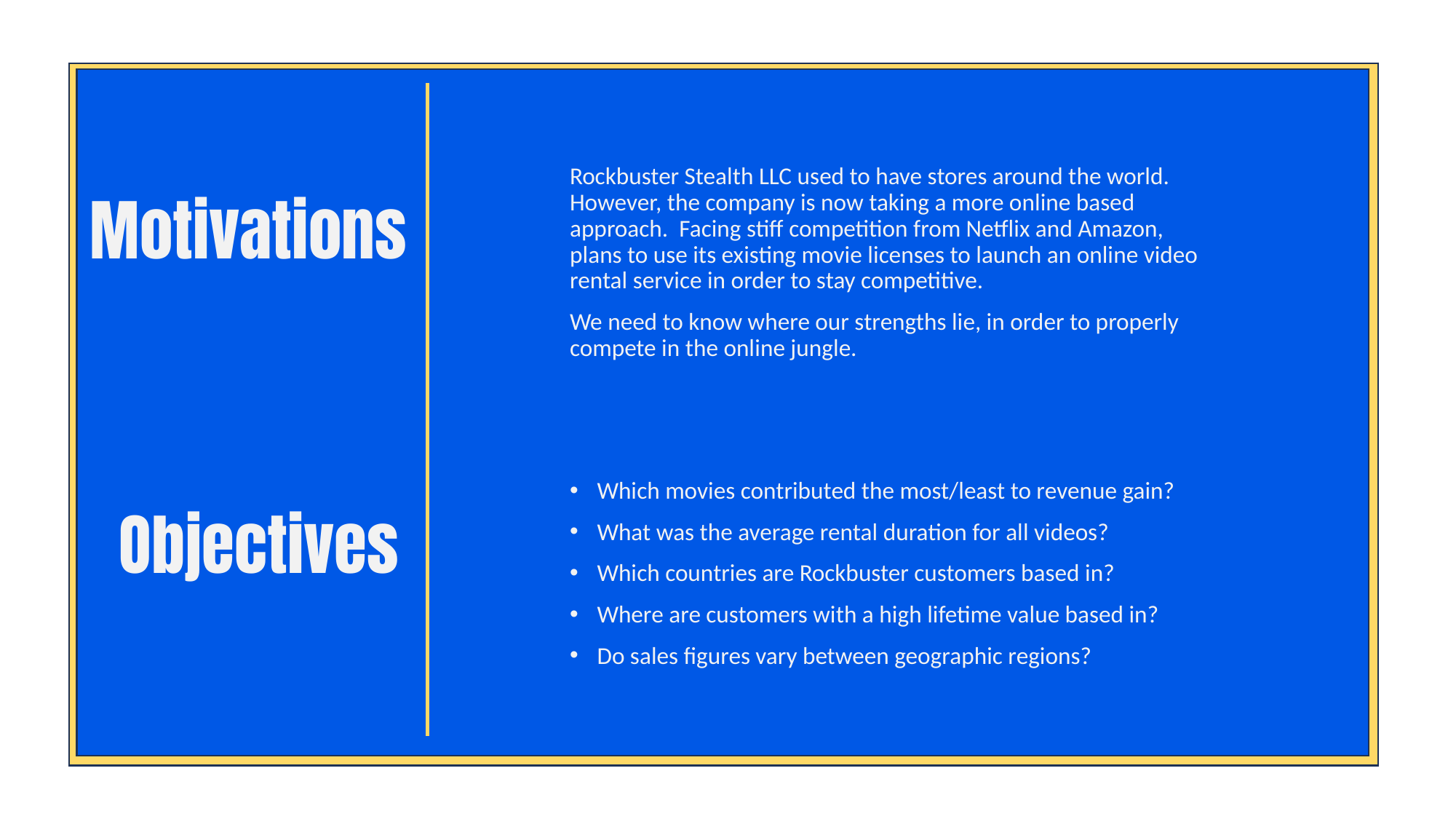

Rockbuster Stealth LLC used to have stores around the world.  However, the company is now taking a more online based approach.  Facing stiff competition from Netflix and Amazon, plans to use its existing movie licenses to launch an online video rental service in order to stay competitive.
We need to know where our strengths lie, in order to properly compete in the online jungle.
Motivations
# Objectives
Which movies contributed the most/least to revenue gain?
What was the average rental duration for all videos?
Which countries are Rockbuster customers based in?
Where are customers with a high lifetime value based in?
Do sales figures vary between geographic regions?